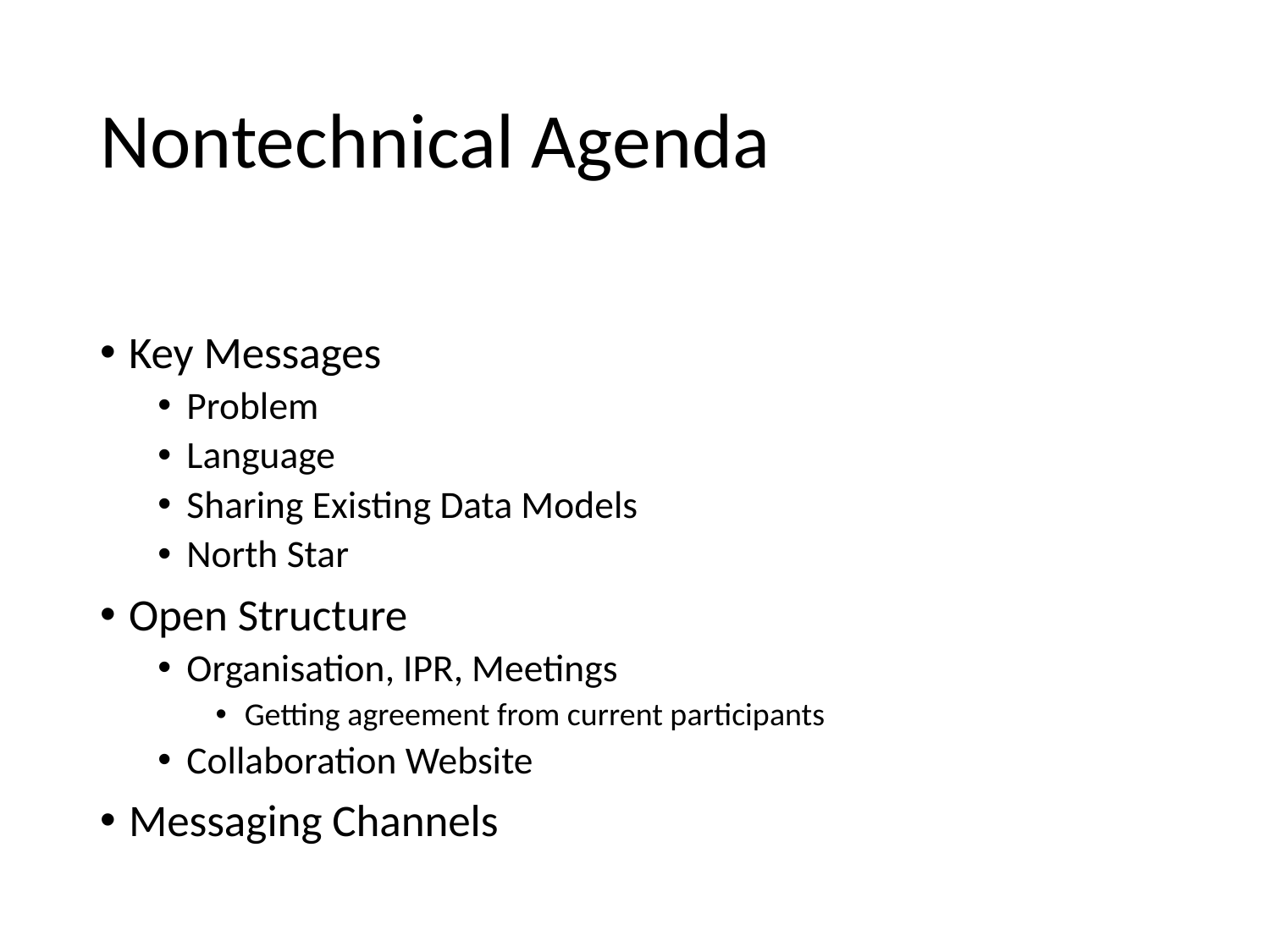

# Nontechnical Agenda

Key Messages
Problem
Language
Sharing Existing Data Models
North Star
Open Structure
Organisation, IPR, Meetings
Getting agreement from current participants
Collaboration Website
Messaging Channels